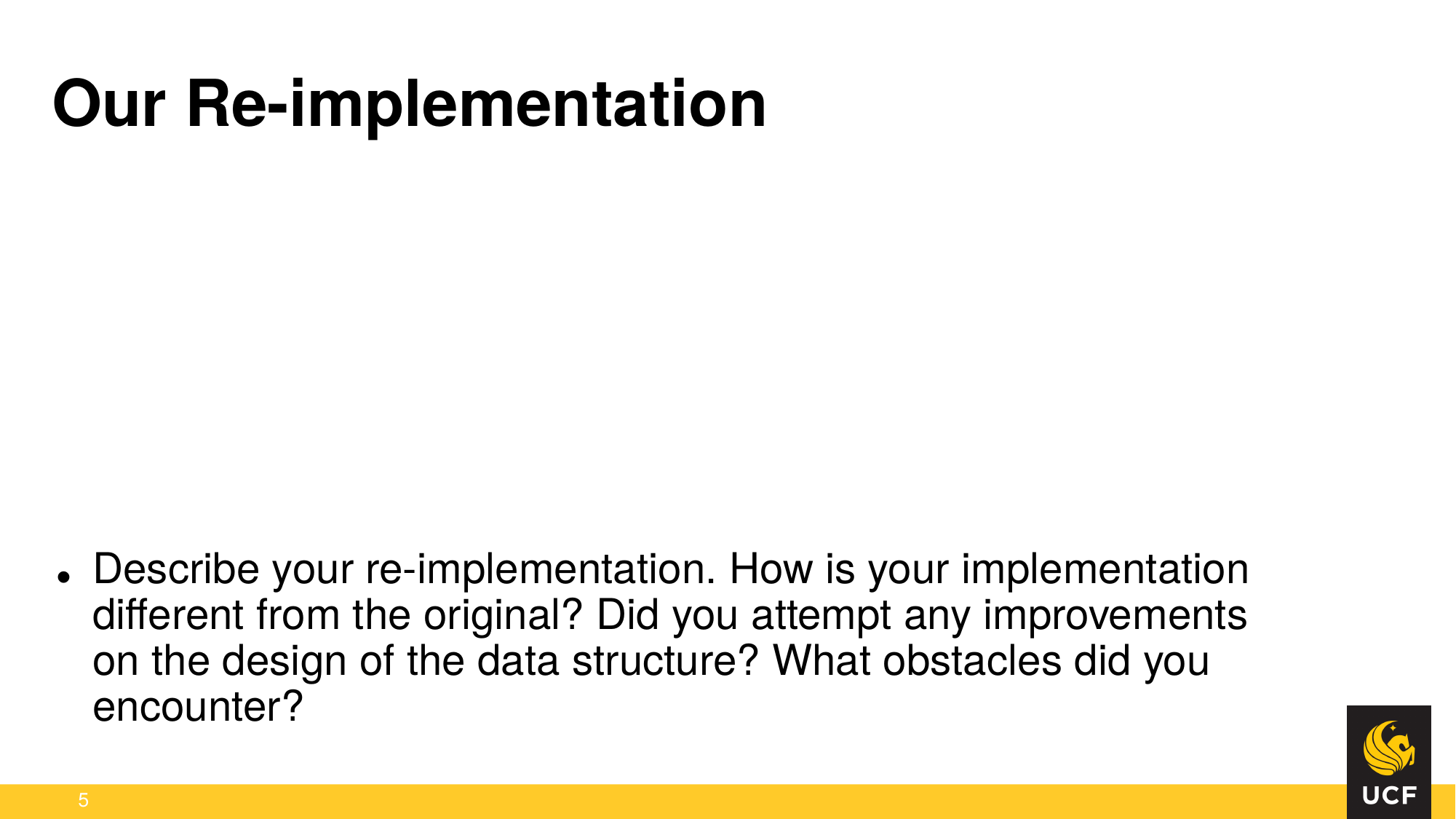

Describe your re-implementation. How is your implementation different from the original? Did you attempt any improvements on the design of the data structure? What obstacles did you encounter?
# Our Re-implementation
5